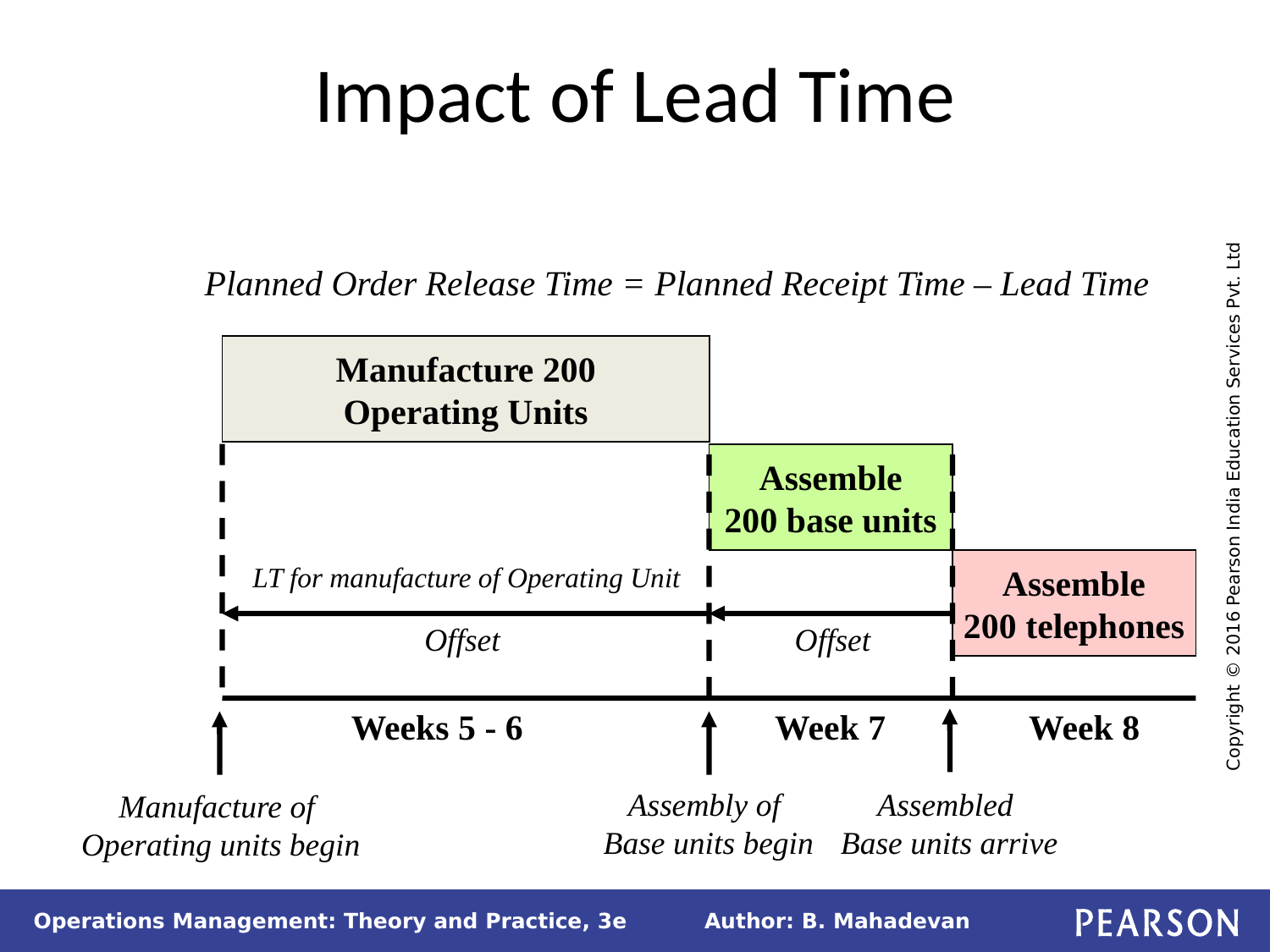

# Impact of Lead Time
Planned Order Release Time = Planned Receipt Time – Lead Time
Manufacture 200
Operating Units

Assemble
200 base units

Assemble
200 telephones
LT for manufacture of Operating Unit

Offset

Offset

Week 8
Weeks 5 - 6
Week 7

Assembly of
Base units begin
Assembled
Base units arrive
Manufacture of
Operating units begin